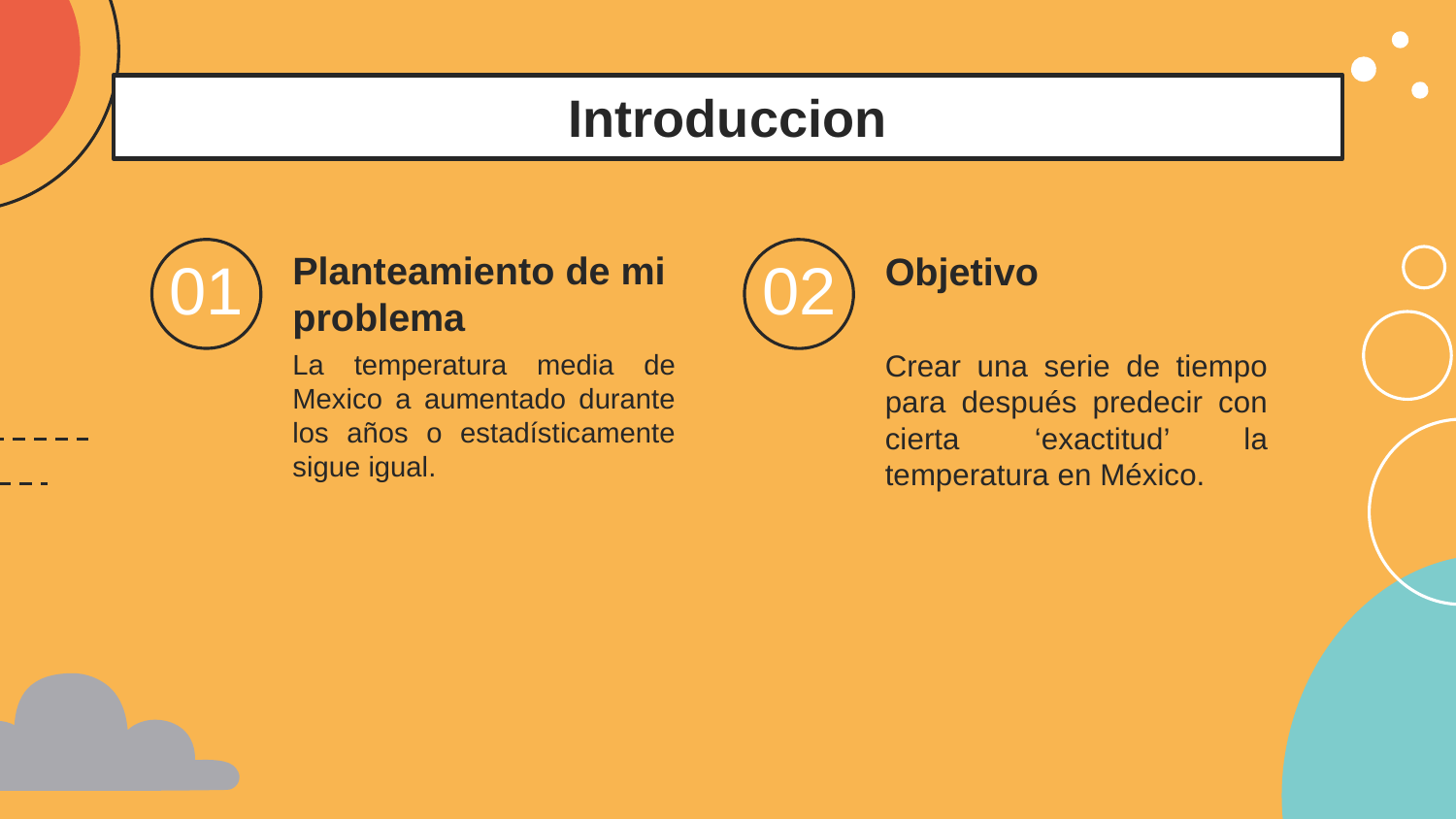

Introduccion

Planteamiento de mi problema

# 01
02
Objetivo
La temperatura media de Mexico a aumentado durante los años o estadísticamente sigue igual.
Crear una serie de tiempo para después predecir con cierta ‘exactitud’ la temperatura en México.